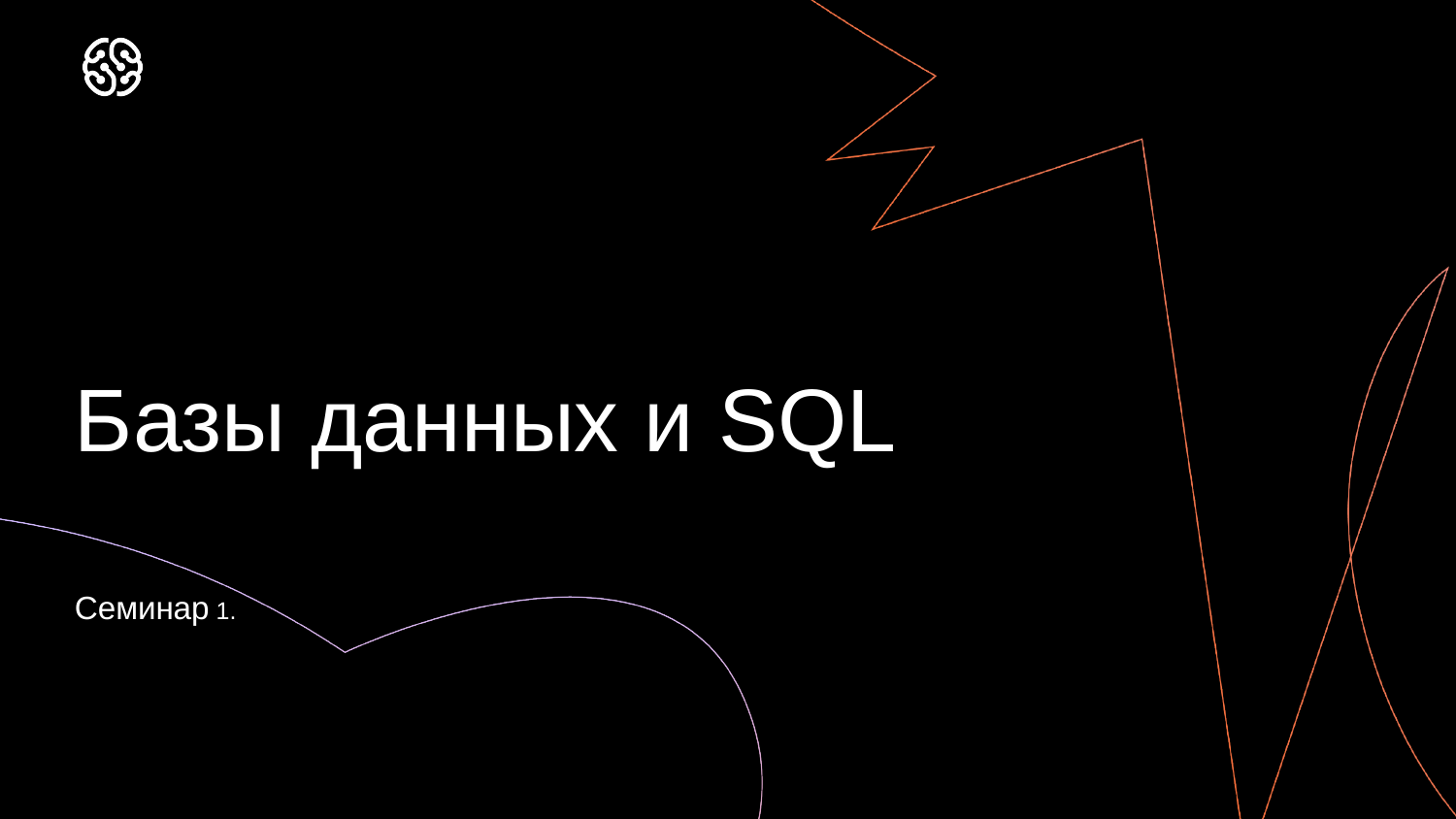

# Базы данных и SQL

Семинар 1.